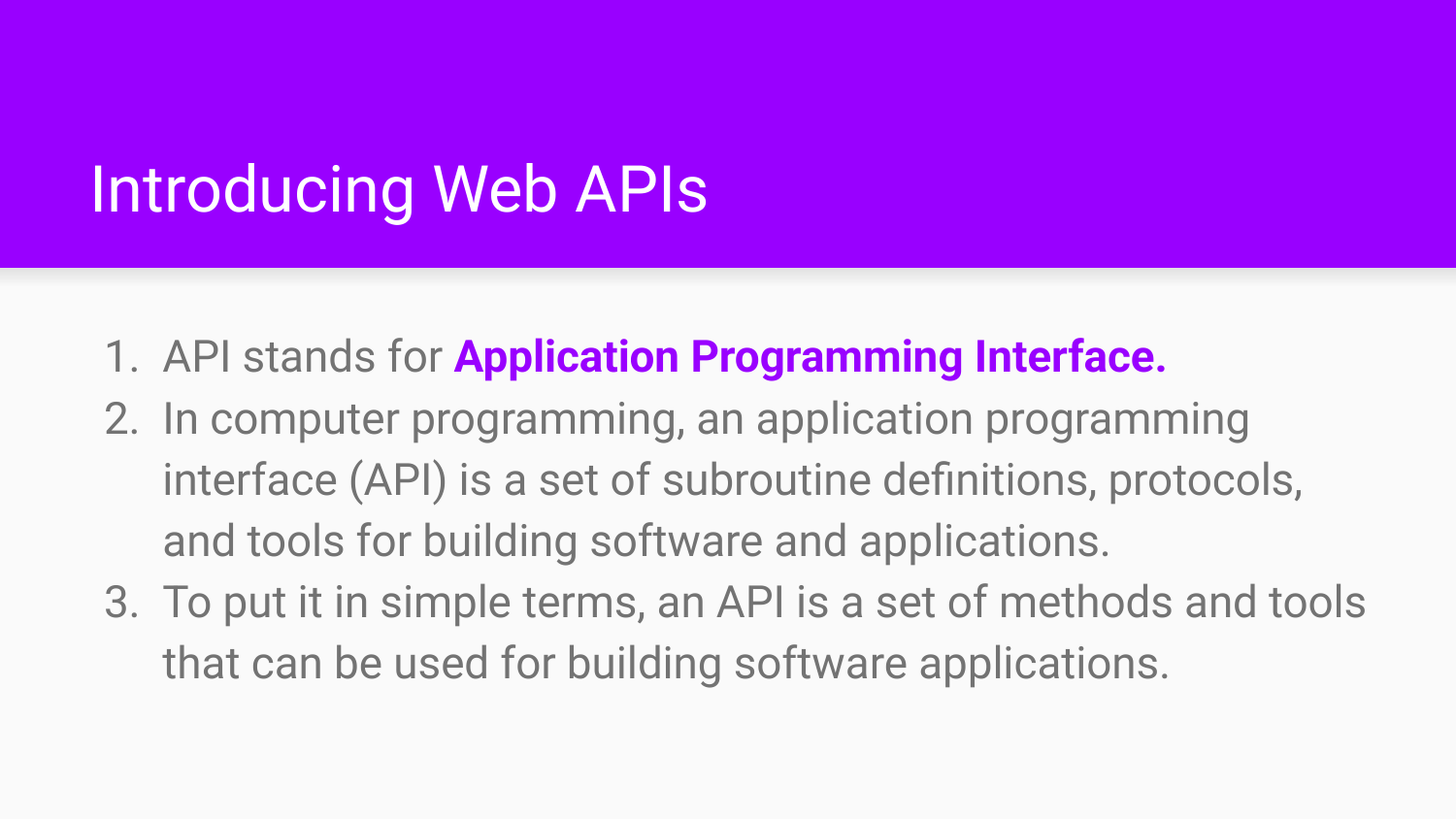

# Introducing Web APIs
API stands for Application Programming Interface.
In computer programming, an application programming interface (API) is a set of subroutine definitions, protocols, and tools for building software and applications.
To put it in simple terms, an API is a set of methods and tools that can be used for building software applications.